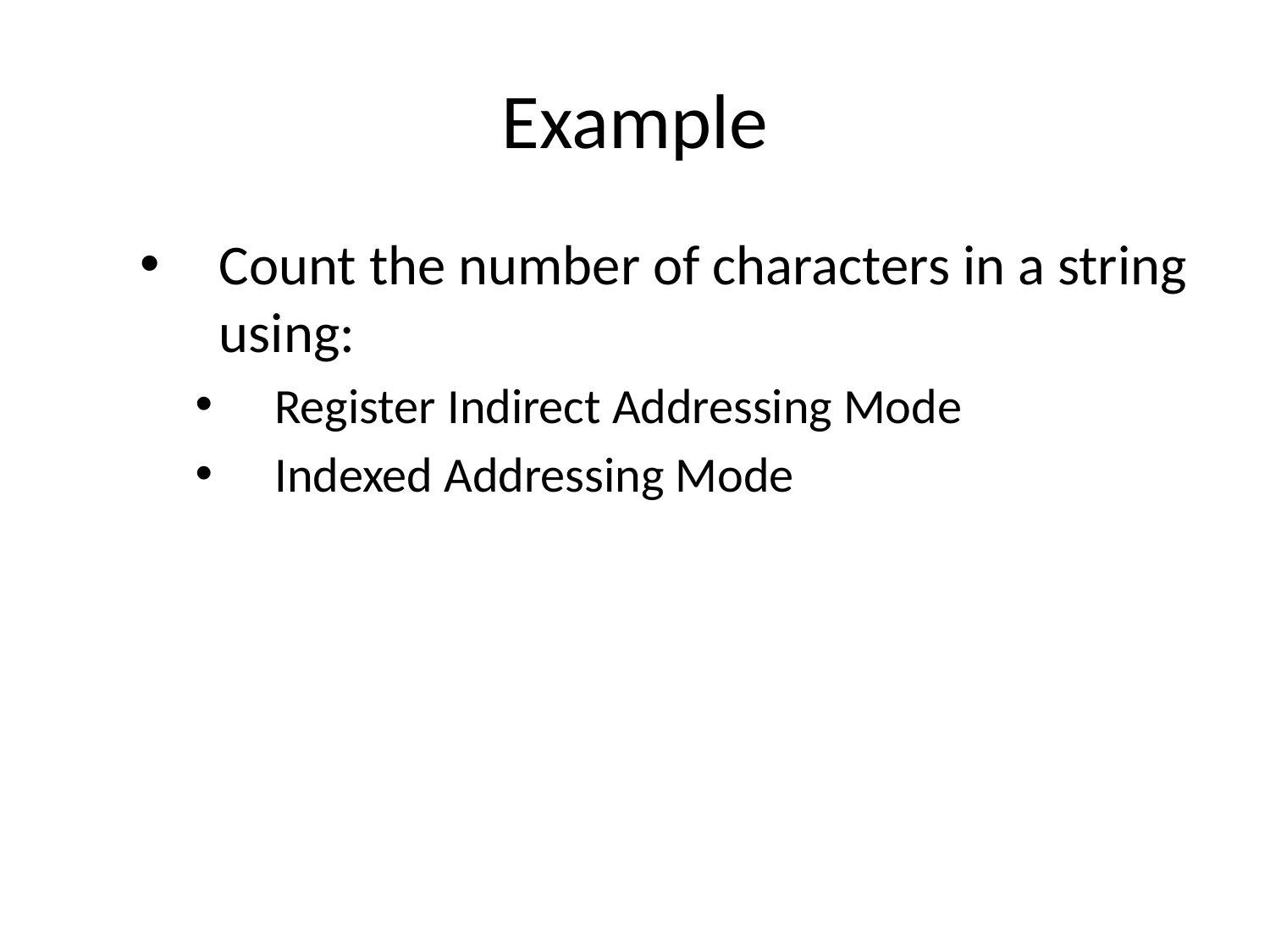

# Example
Count the number of characters in a string using:
Register Indirect Addressing Mode
Indexed Addressing Mode